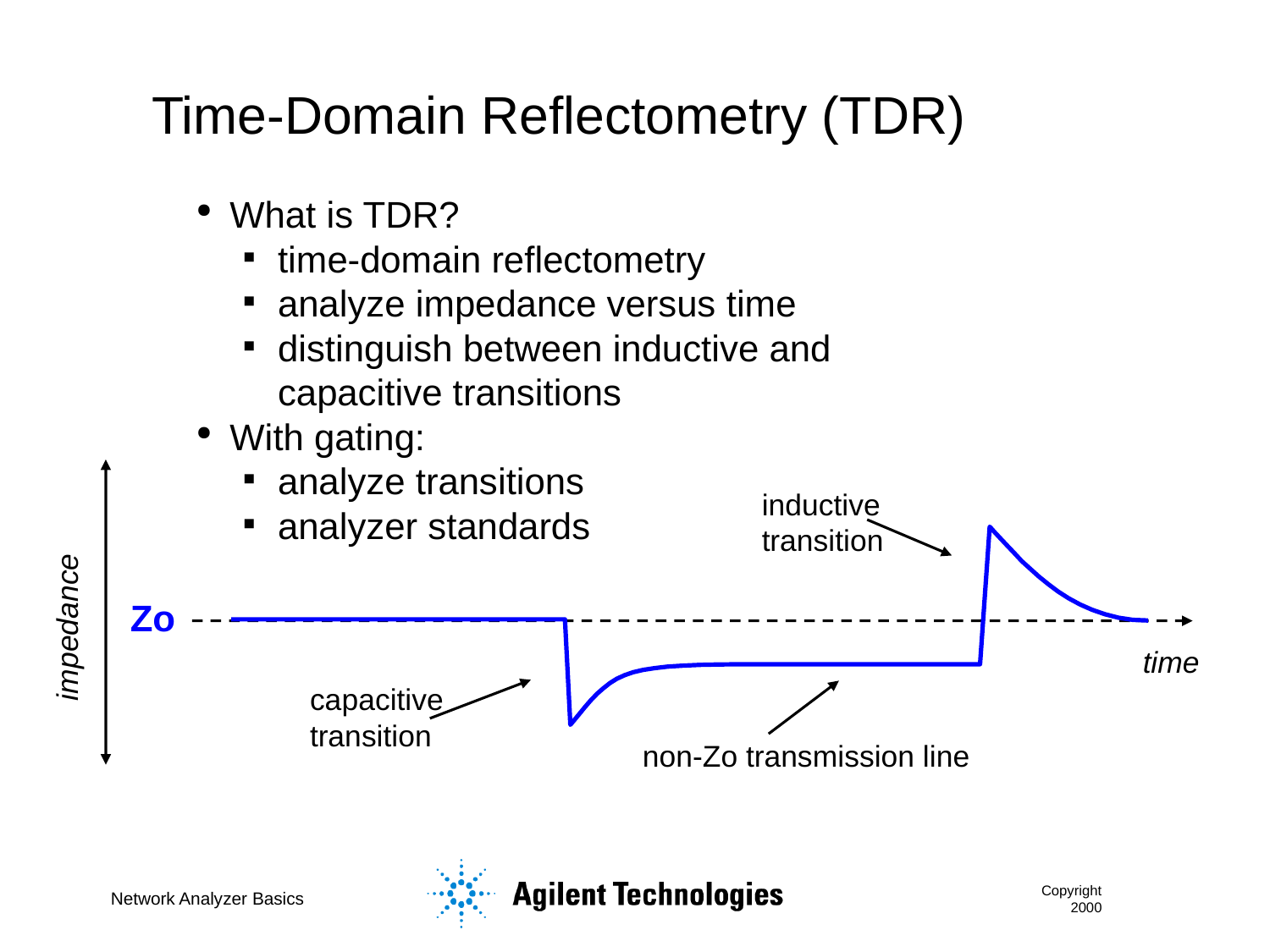

Time-Domain Reflectometry (TDR)
What is TDR?
time-domain reflectometry
analyze impedance versus time
distinguish between inductive and capacitive transitions
With gating:
analyze transitions
analyzer standards

inductive transition

Zo
impedance

time

capacitive transition

non-Zo transmission line
Copyright 2000
Network Analyzer Basics